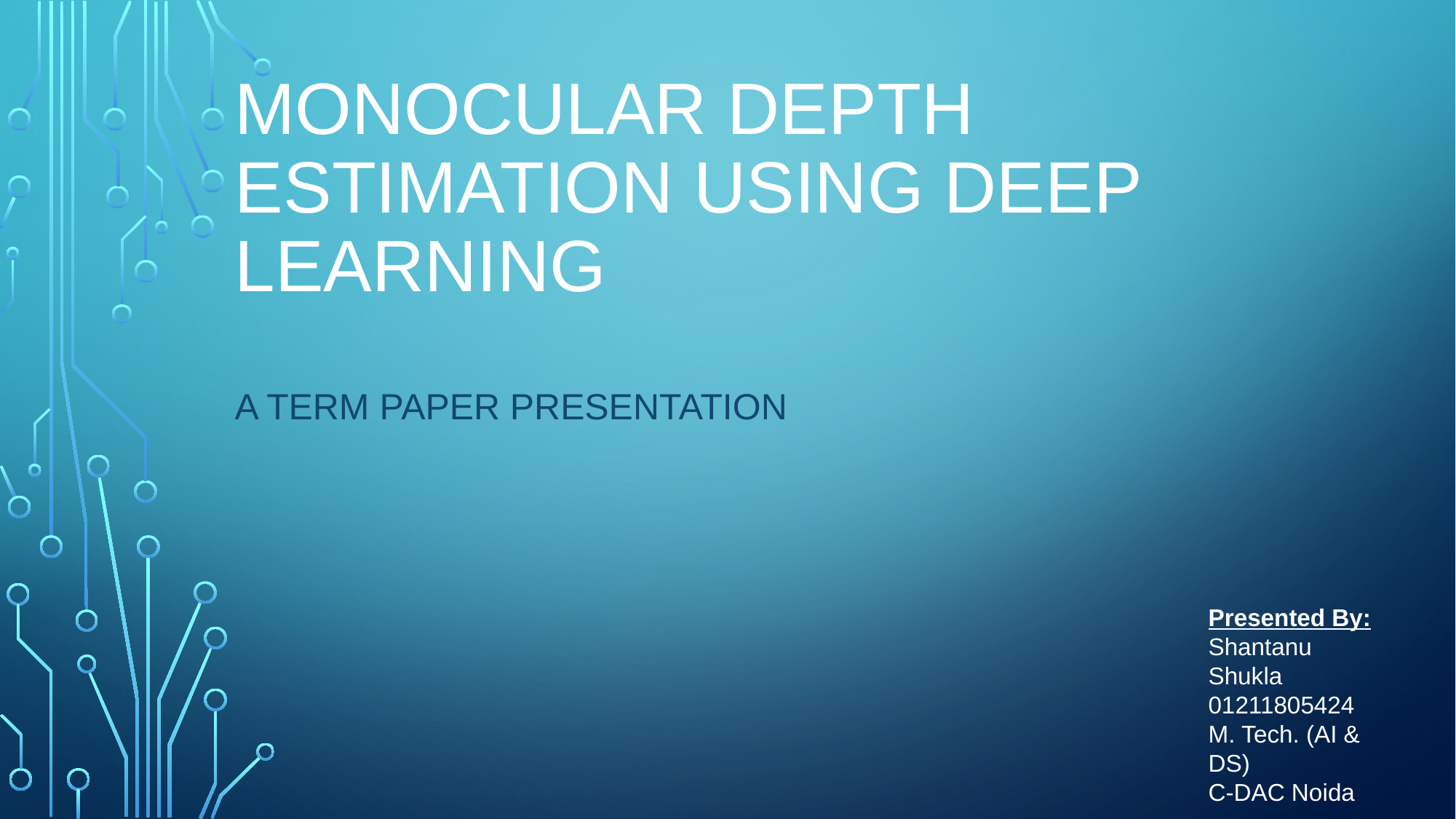

# Monocular Depth Estimation using deep learning
A Term paper presentation
Presented By:
Shantanu Shukla
01211805424
M. Tech. (AI & DS)
C-DAC Noida